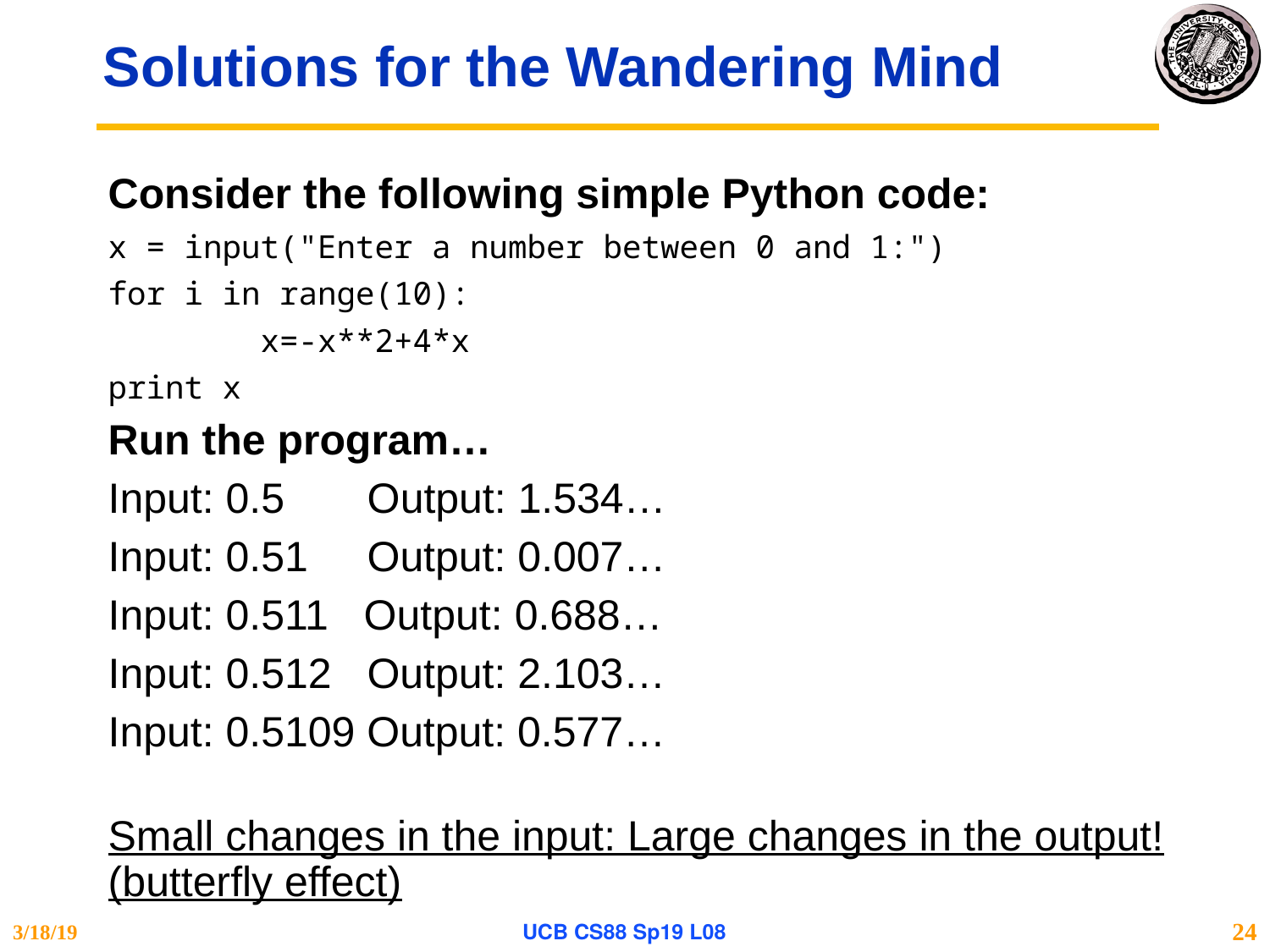

# Solutions for the Wandering Mind
Consider the following simple Python code:
x = input("Enter a number between 0 and 1:")
for i in range(10):
        x=-x**2+4*x
print x
Run the program…
Input: 0.5       Output: 1.534…
Input: 0.51     Output: 0.007…
Input: 0.511   Output: 0.688…
Input: 0.512   Output: 2.103…
Input: 0.5109 Output: 0.577…
Small changes in the input: Large changes in the output! (butterfly effect)
3/18/19
UCB CS88 Sp19 L08
24